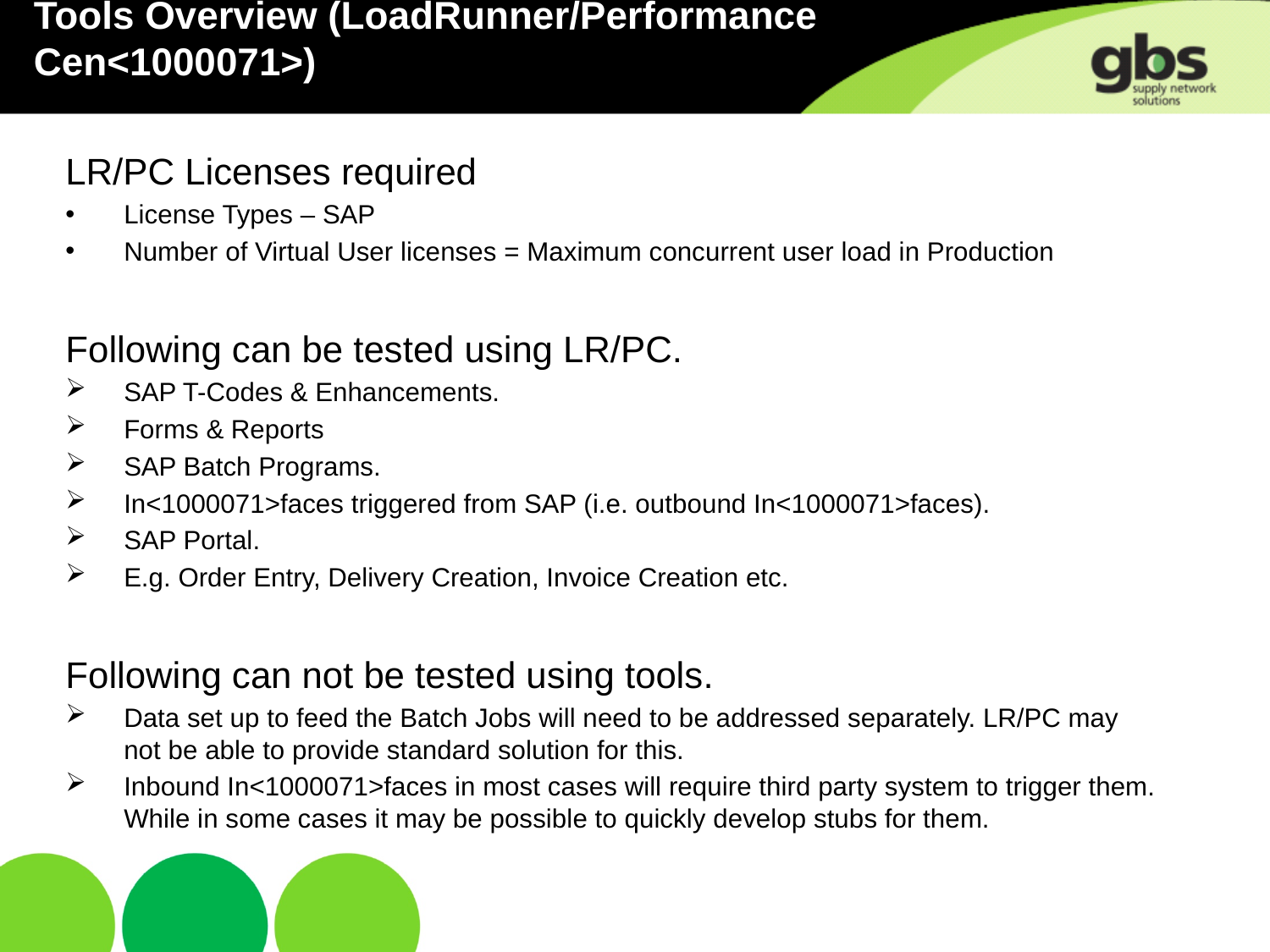

# Tools Overview (LoadRunner/Performance Cen<1000071>)
LR/PC Licenses required
License Types – SAP
Number of Virtual User licenses = Maximum concurrent user load in Production

Following can be tested using LR/PC.
SAP T-Codes & Enhancements.
Forms & Reports
SAP Batch Programs.
In<1000071>faces triggered from SAP (i.e. outbound In<1000071>faces).
SAP Portal.
E.g. Order Entry, Delivery Creation, Invoice Creation etc.

Following can not be tested using tools.
Data set up to feed the Batch Jobs will need to be addressed separately. LR/PC may not be able to provide standard solution for this.
Inbound In<1000071>faces in most cases will require third party system to trigger them. While in some cases it may be possible to quickly develop stubs for them.